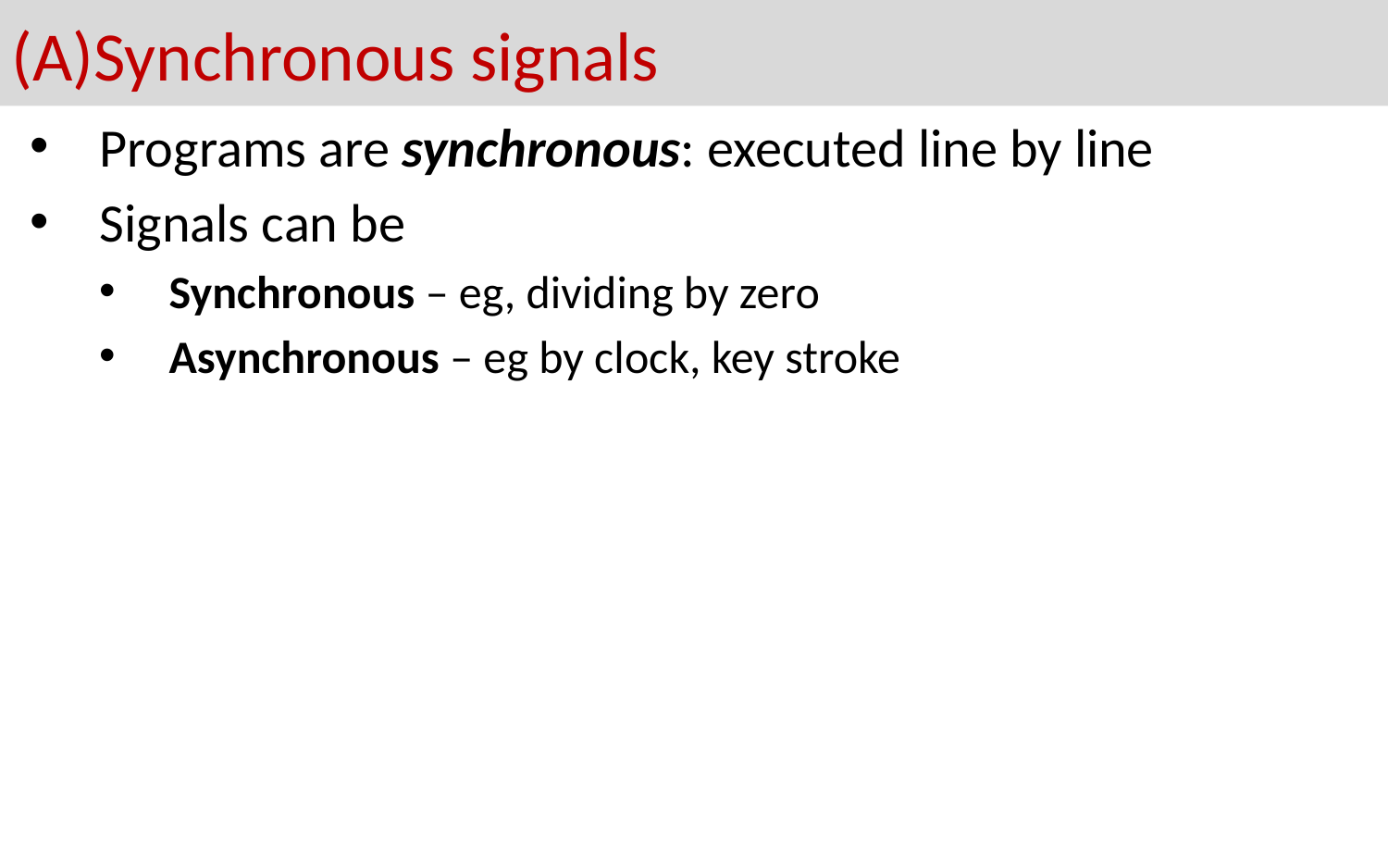

# (A)Synchronous signals
Programs are synchronous: executed line by line
Signals can be
Synchronous – eg, dividing by zero
Asynchronous – eg by clock, key stroke